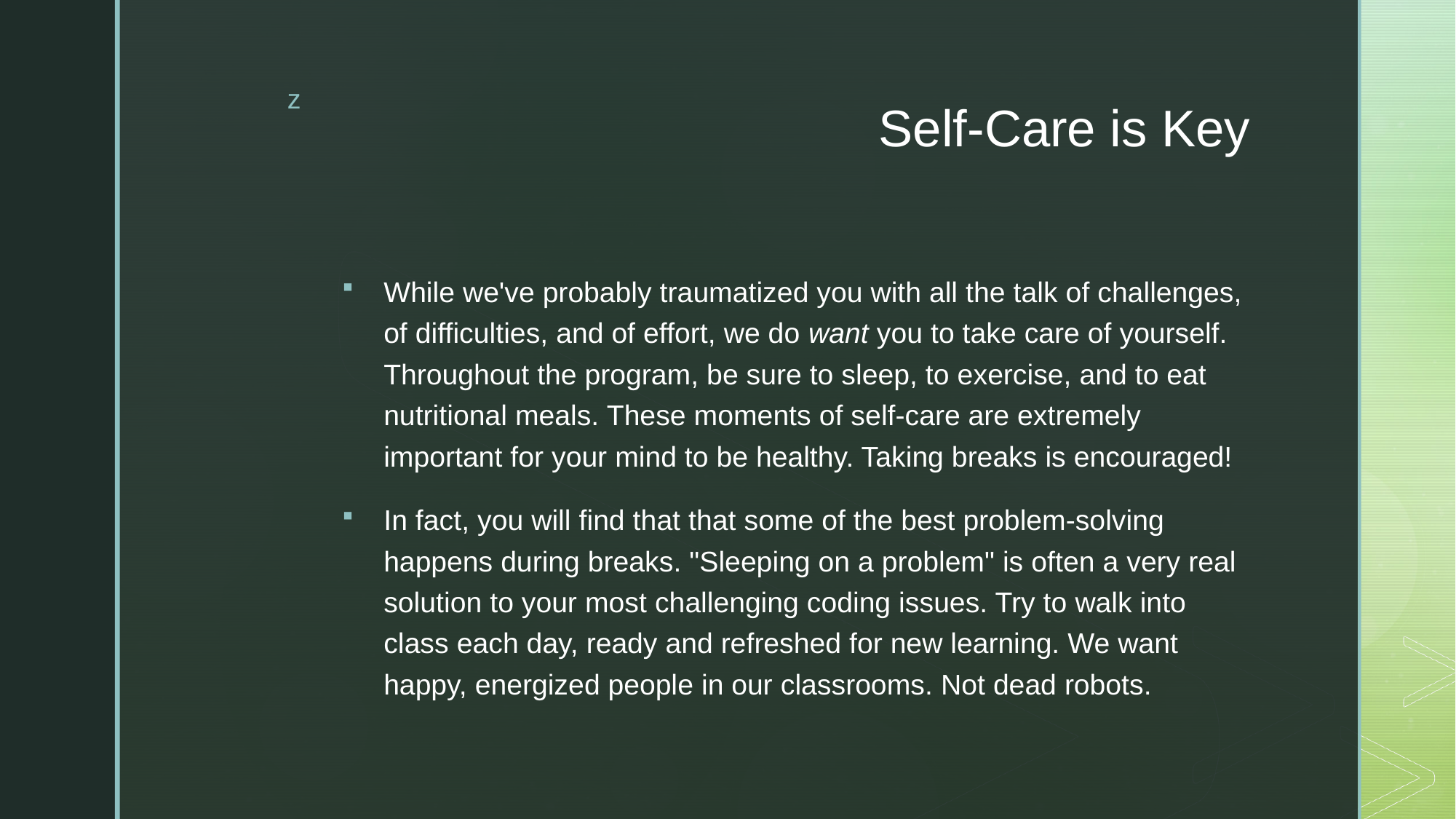

# Self-Care is Key
While we've probably traumatized you with all the talk of challenges, of difficulties, and of effort, we do want you to take care of yourself. Throughout the program, be sure to sleep, to exercise, and to eat nutritional meals. These moments of self-care are extremely important for your mind to be healthy. Taking breaks is encouraged!
In fact, you will find that that some of the best problem-solving happens during breaks. "Sleeping on a problem" is often a very real solution to your most challenging coding issues. Try to walk into class each day, ready and refreshed for new learning. We want happy, energized people in our classrooms. Not dead robots.